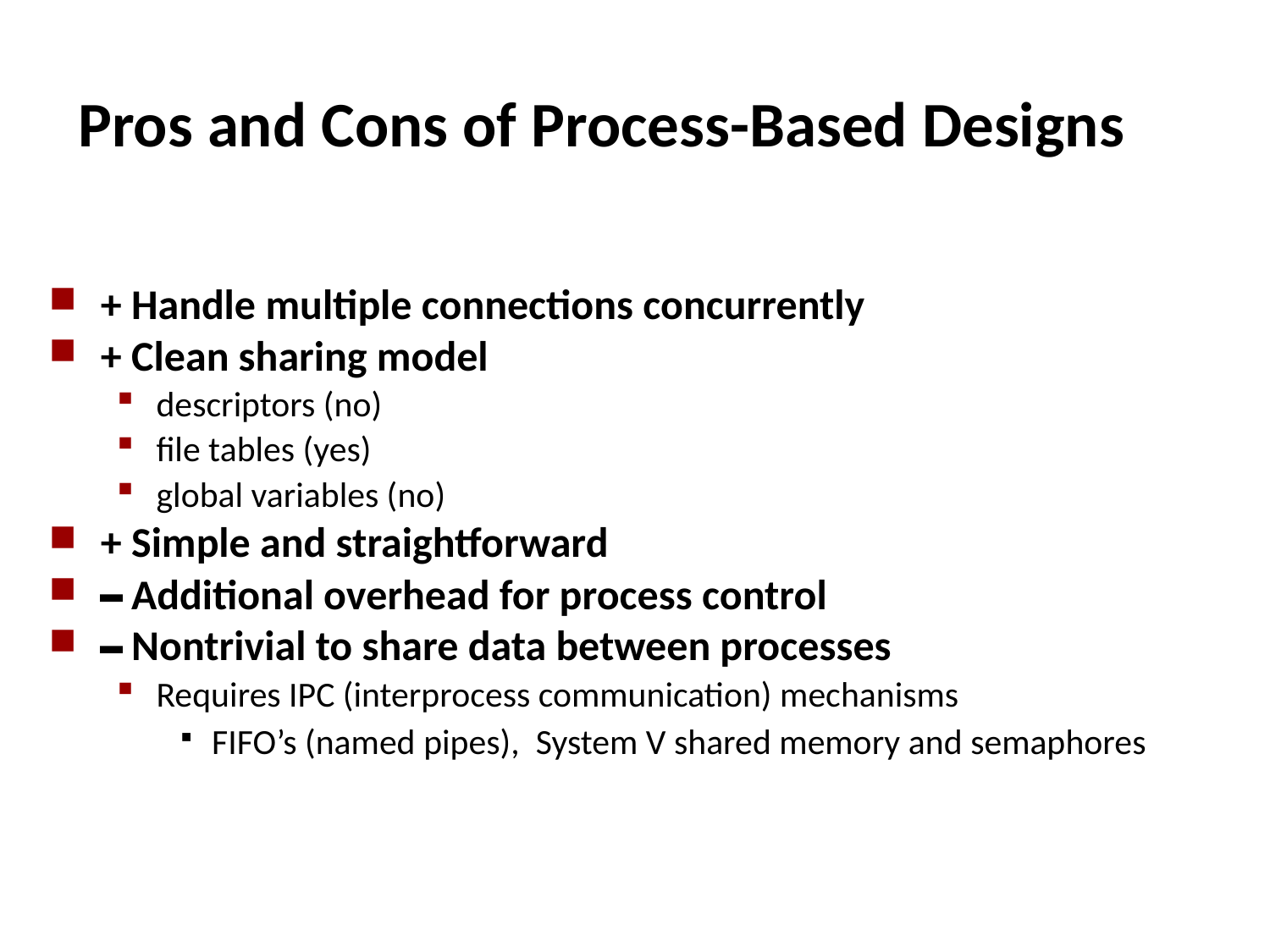

# Pros and Cons of Process-Based Designs
+ Handle multiple connections concurrently
+ Clean sharing model
descriptors (no)
file tables (yes)
global variables (no)
+ Simple and straightforward
– Additional overhead for process control
– Nontrivial to share data between processes
Requires IPC (interprocess communication) mechanisms
FIFO’s (named pipes),  System V shared memory and semaphores